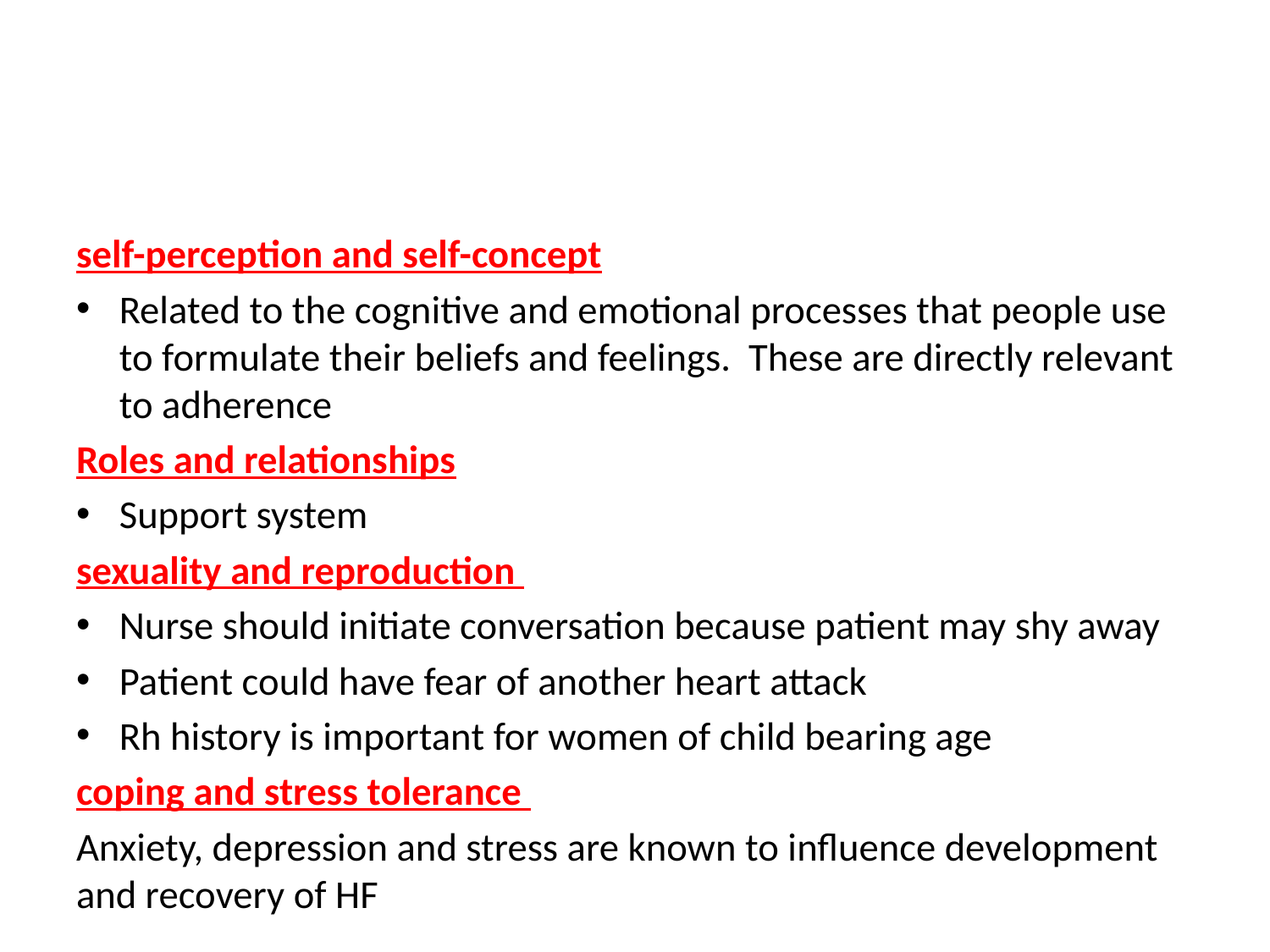

self-perception and self-concept
Related to the cognitive and emotional processes that people use to formulate their beliefs and feelings.  These are directly relevant to adherence
Roles and relationships
Support system
sexuality and reproduction
Nurse should initiate conversation because patient may shy away
Patient could have fear of another heart attack
Rh history is important for women of child bearing age
coping and stress tolerance
Anxiety, depression and stress are known to influence development and recovery of HF